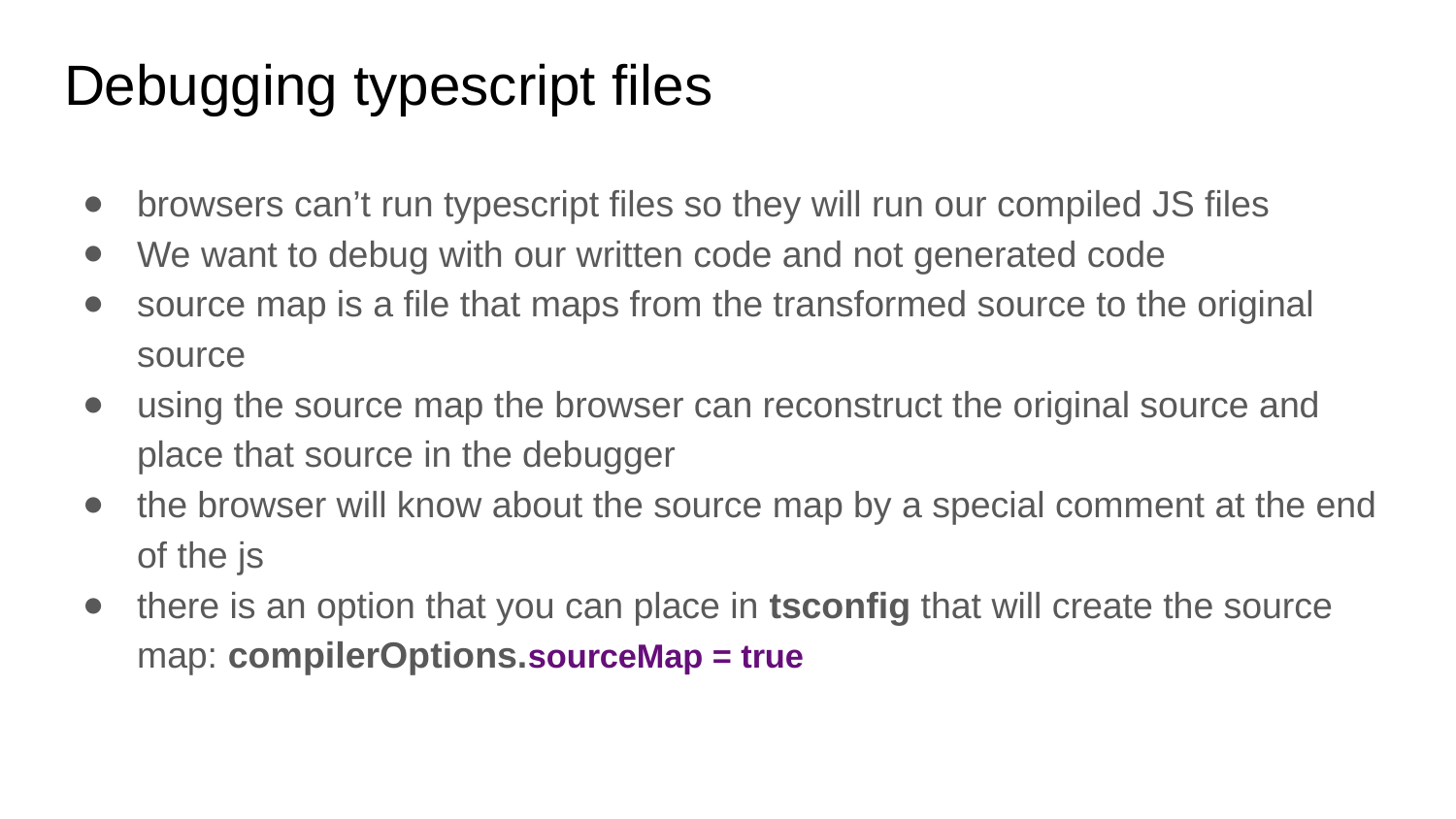

# Debugging typescript files
browsers can’t run typescript files so they will run our compiled JS files
We want to debug with our written code and not generated code
source map is a file that maps from the transformed source to the original source
using the source map the browser can reconstruct the original source and place that source in the debugger
the browser will know about the source map by a special comment at the end of the js
there is an option that you can place in tsconfig that will create the source map: compilerOptions.sourceMap = true